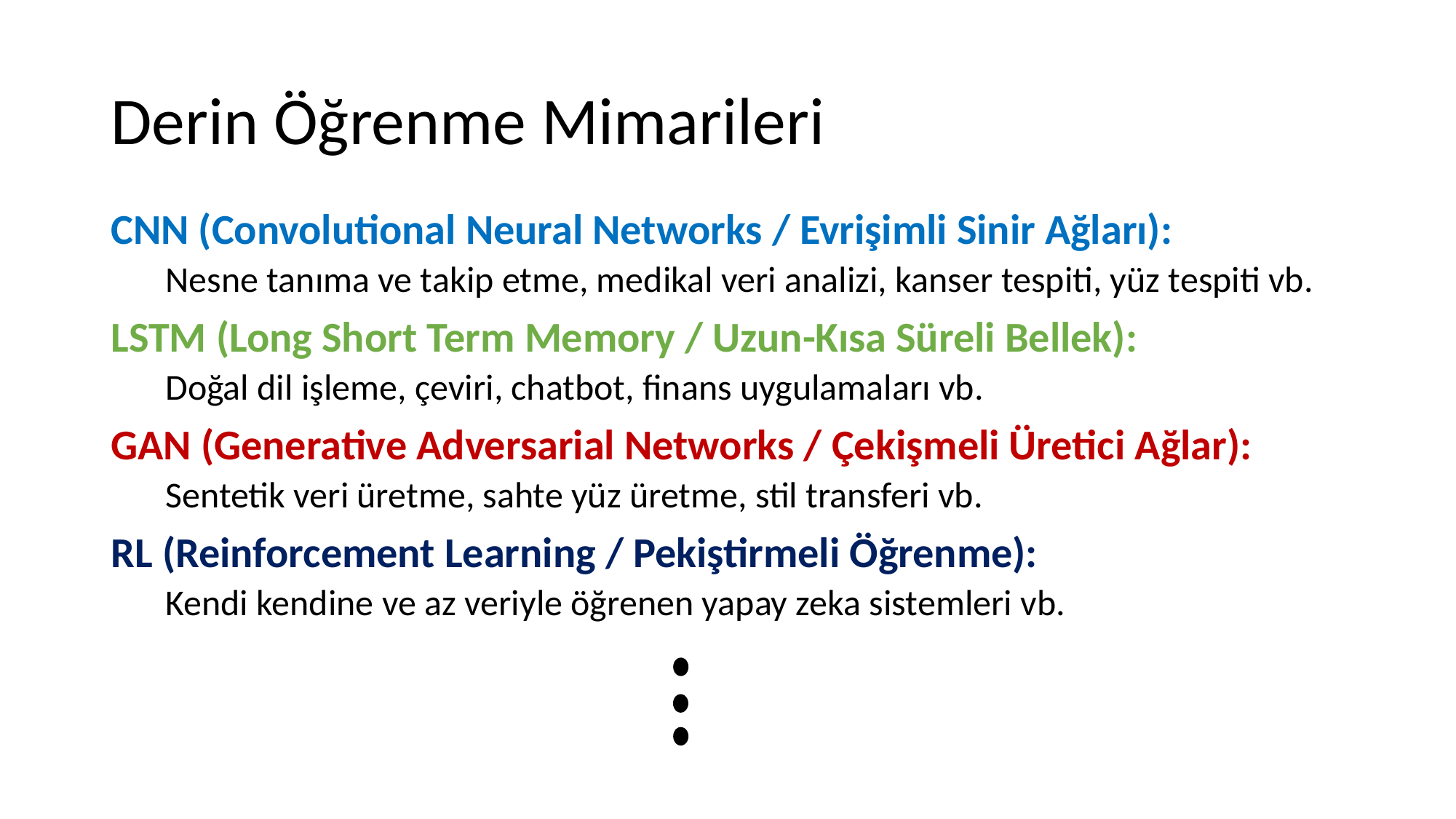

# Derin Öğrenme Mimarileri
CNN (Convolutional Neural Networks / Evrişimli Sinir Ağları):
Nesne tanıma ve takip etme, medikal veri analizi, kanser tespiti, yüz tespiti vb.
LSTM (Long Short Term Memory / Uzun-Kısa Süreli Bellek):
Doğal dil işleme, çeviri, chatbot, finans uygulamaları vb.
GAN (Generative Adversarial Networks / Çekişmeli Üretici Ağlar):
Sentetik veri üretme, sahte yüz üretme, stil transferi vb.
RL (Reinforcement Learning / Pekiştirmeli Öğrenme):
Kendi kendine ve az veriyle öğrenen yapay zeka sistemleri vb.